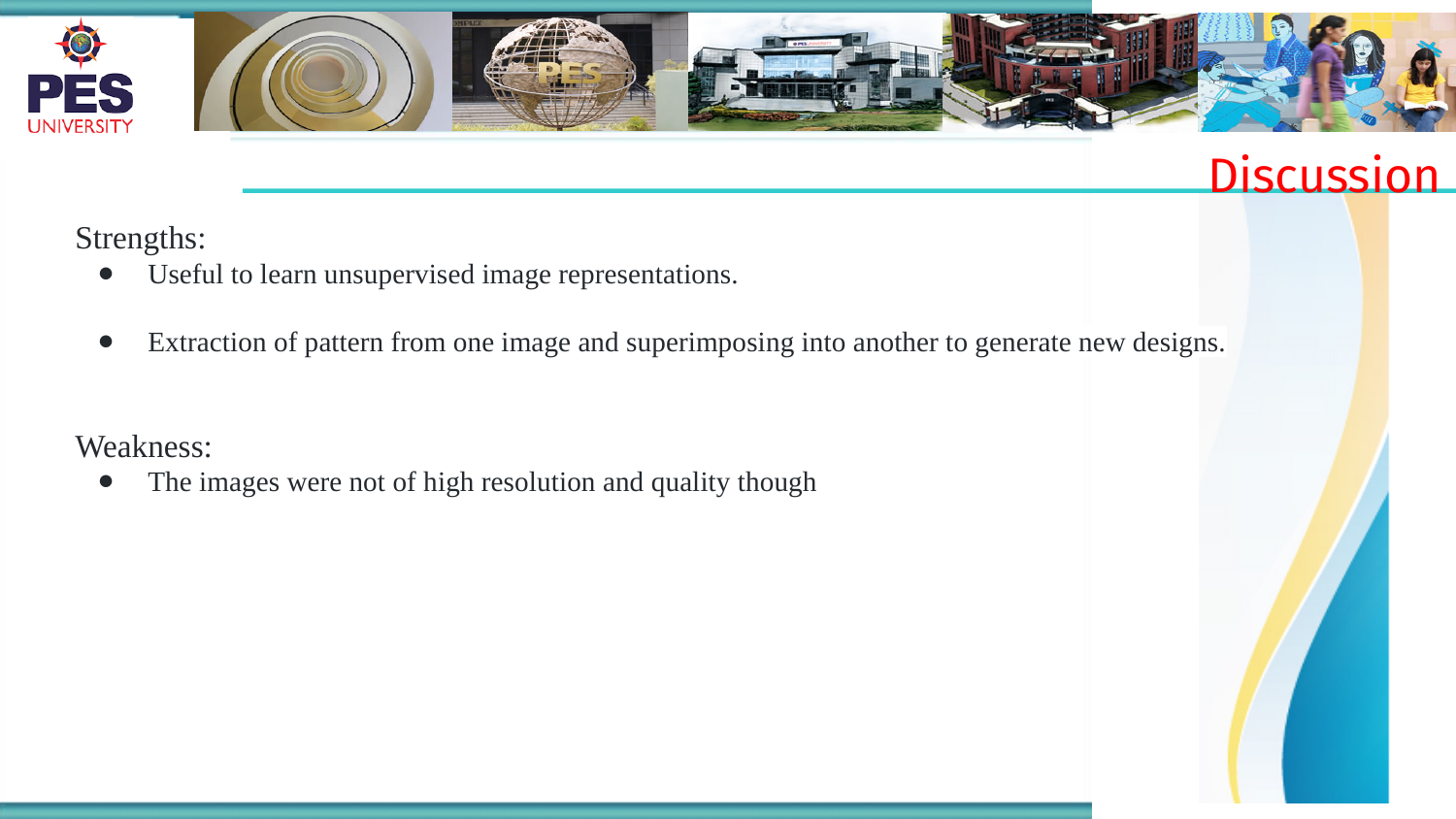

Discussion

Strengths:
Useful to learn unsupervised image representations.

Extraction of pattern from one image and superimposing into another to generate new designs.

Weakness:
The images were not of high resolution and quality though